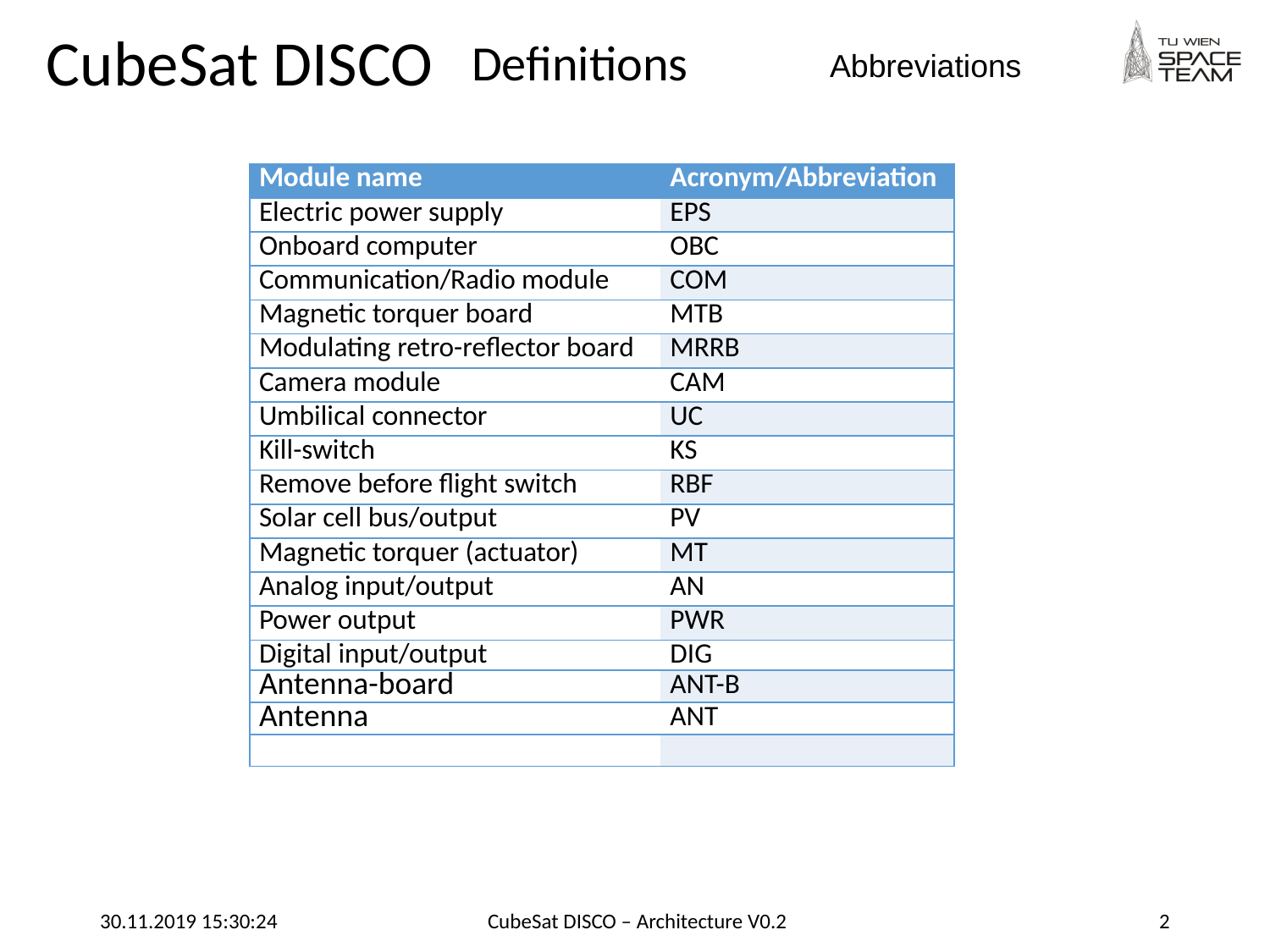

# Definitions
Abbreviations
| Module name | Acronym/Abbreviation |
| --- | --- |
| Electric power supply | EPS |
| Onboard computer | OBC |
| Communication/Radio module | COM |
| Magnetic torquer board | MTB |
| Modulating retro-reflector board | MRRB |
| Camera module | CAM |
| Umbilical connector | UC |
| Kill-switch | KS |
| Remove before flight switch | RBF |
| Solar cell bus/output | PV |
| Magnetic torquer (actuator) | MT |
| Analog input/output | AN |
| Power output | PWR |
| Digital input/output | DIG |
| Antenna-board | ANT-B |
| Antenna | ANT |
|  |  |

30.11.2019 15:30:24

 CubeSat DISCO – Architecture V0.2

2